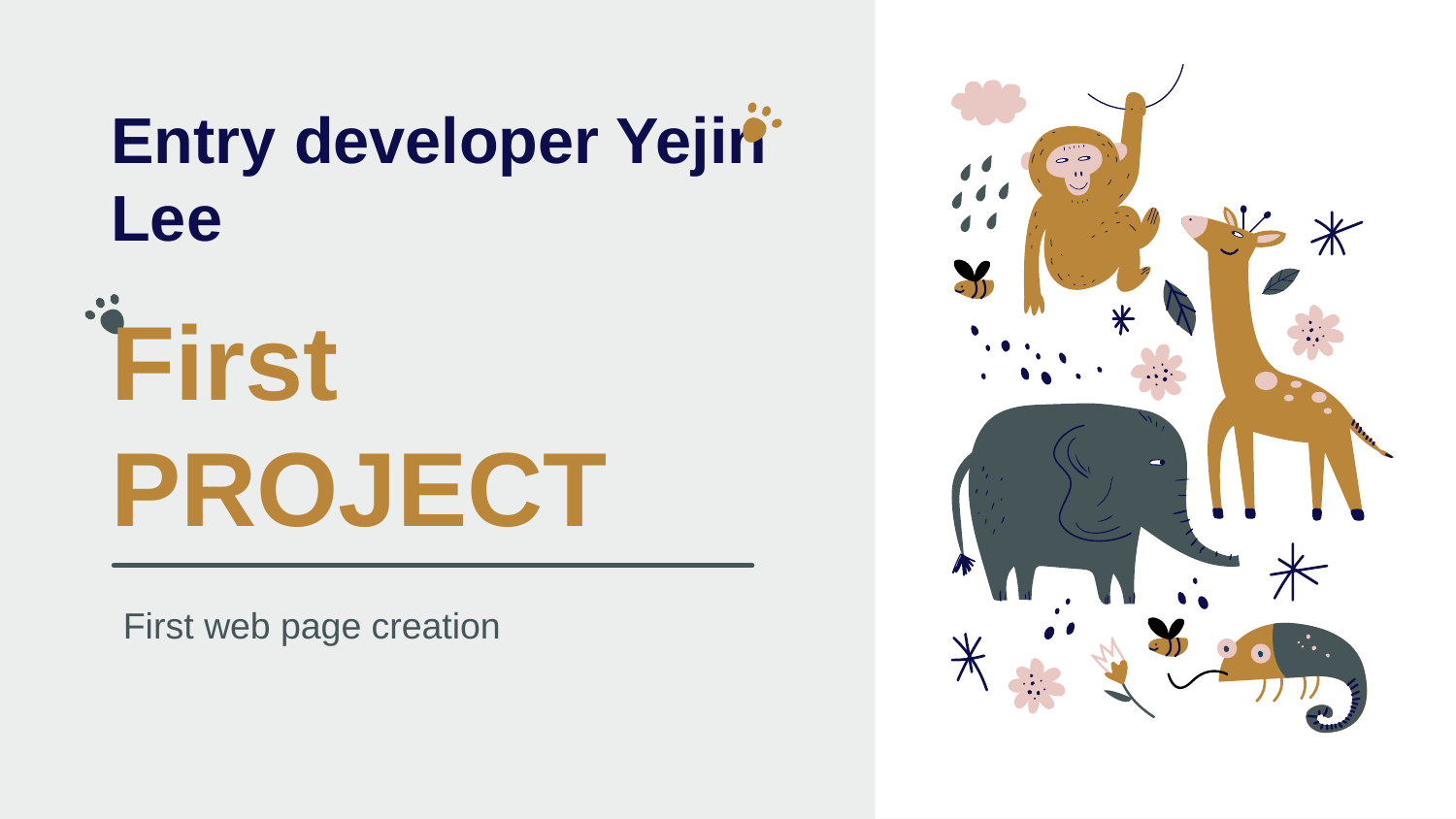

# Entry developer Yejin Lee

First
PROJECT

First web page creation